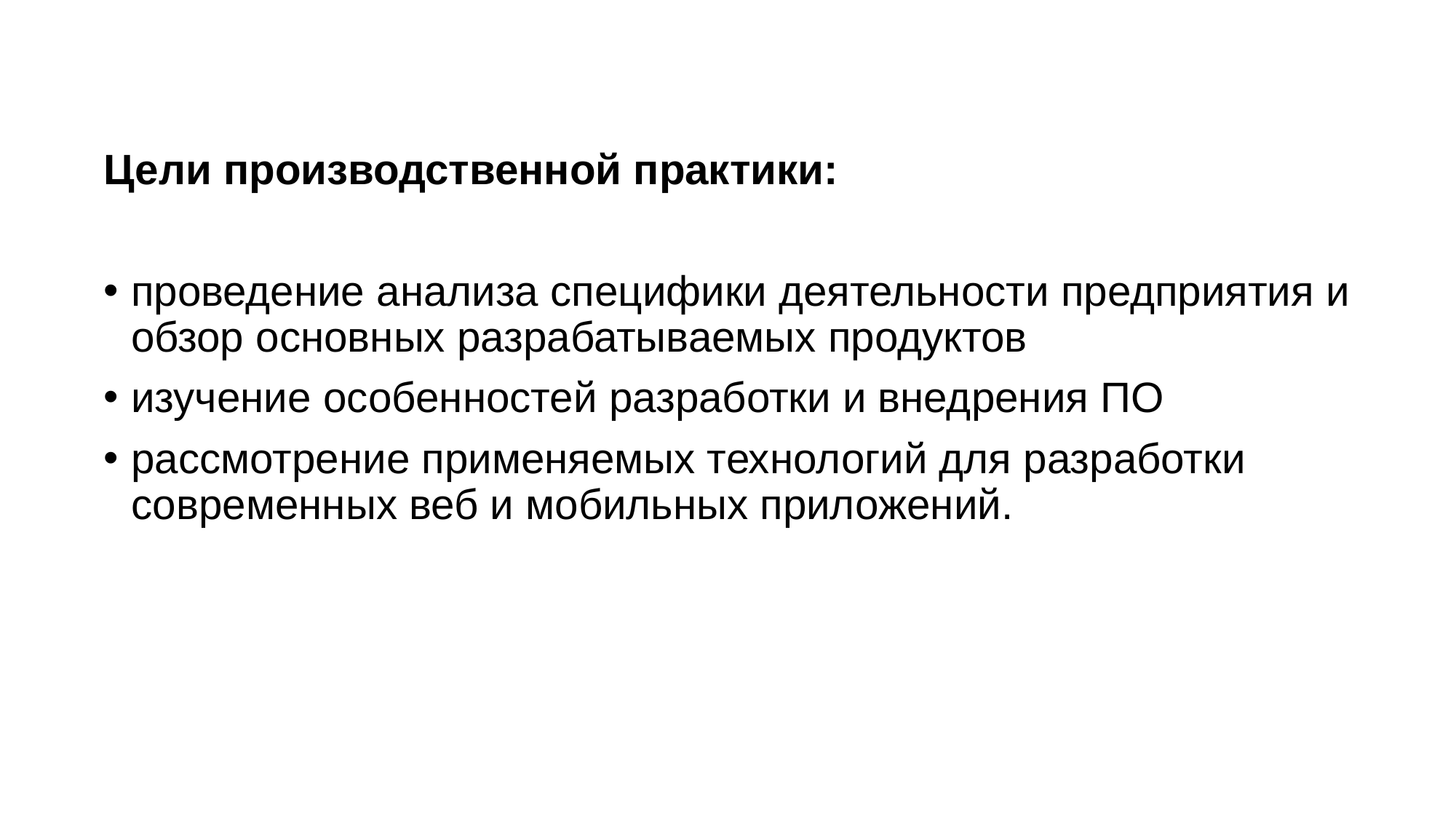

Цели производственной практики:

проведение анализа специфики деятельности предприятия и обзор основных разрабатываемых продуктов
изучение особенностей разработки и внедрения ПО
рассмотрение применяемых технологий для разработки современных веб и мобильных приложений.